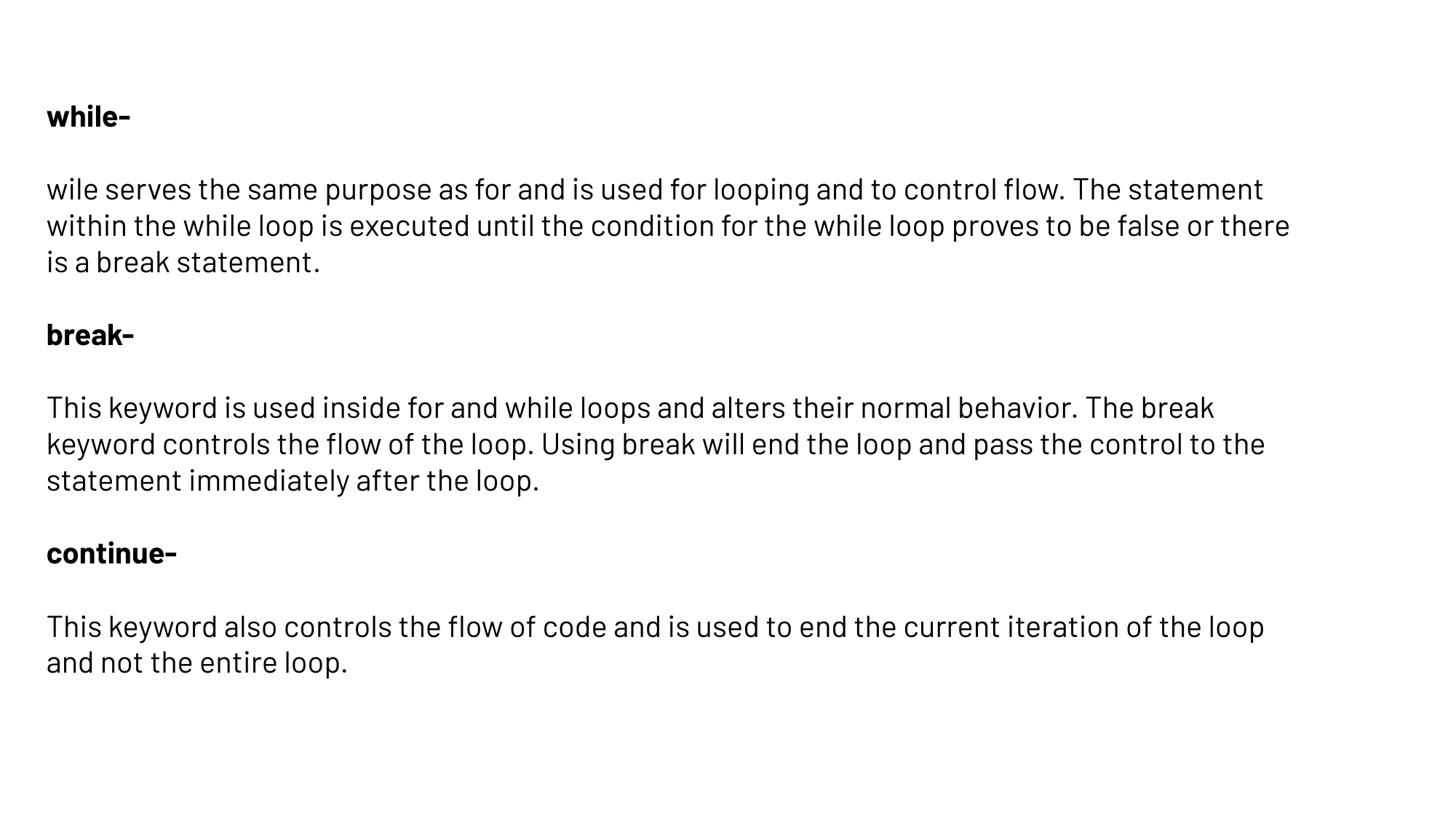

while-

wile serves the same purpose as for and is used for looping and to control flow. The statement within the while loop is executed until the condition for the while loop proves to be false or there is a break statement.

break-

This keyword is used inside for and while loops and alters their normal behavior. The break keyword controls the flow of the loop. Using break will end the loop and pass the control to the statement immediately after the loop.

continue-

This keyword also controls the flow of code and is used to end the current iteration of the loop and not the entire loop.